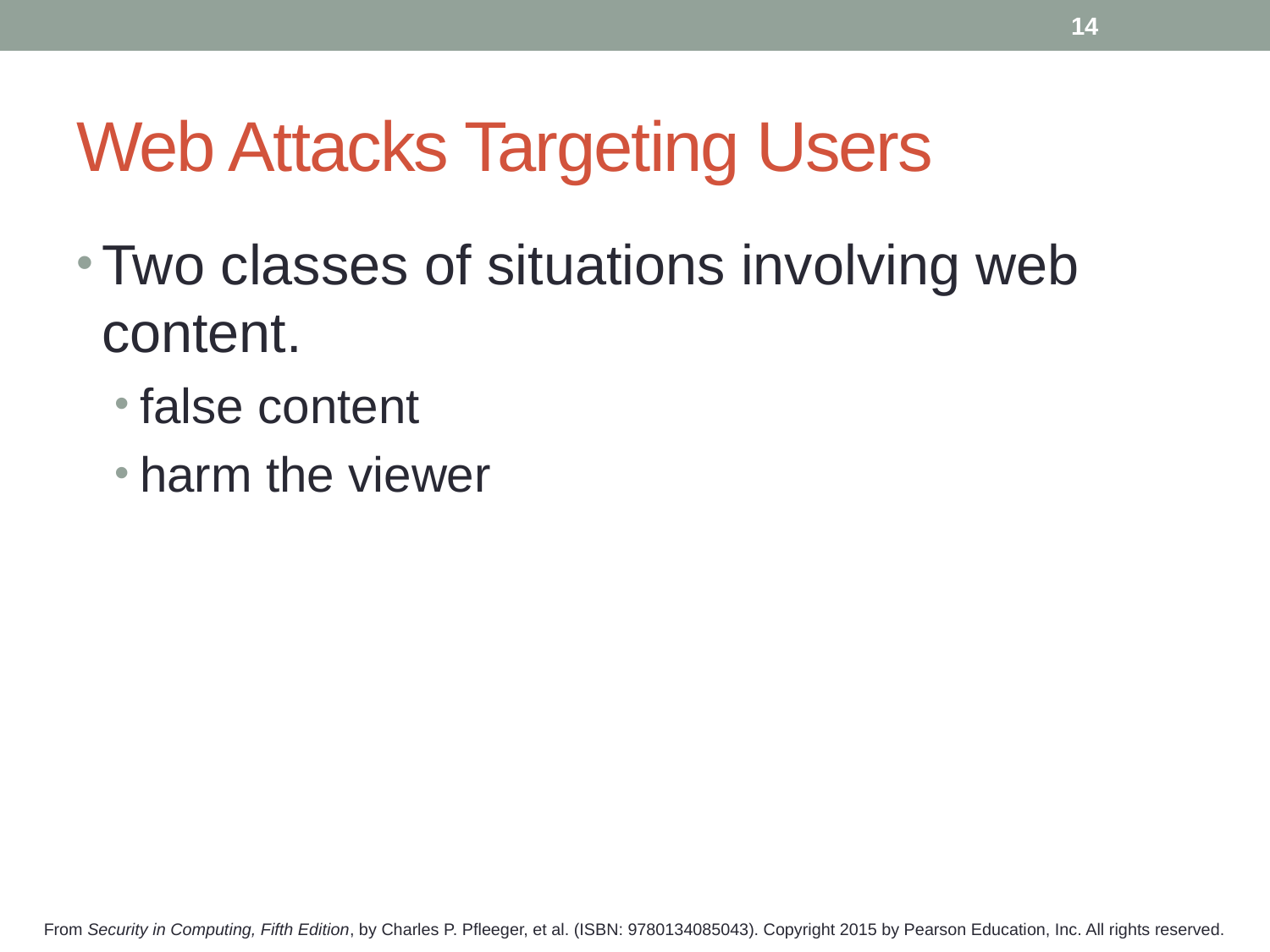

14
# Web Attacks Targeting Users
Two classes of situations involving web content.
false content
harm the viewer

From Security in Computing, Fifth Edition, by Charles P. Pfleeger, et al. (ISBN: 9780134085043). Copyright 2015 by Pearson Education, Inc. All rights reserved.